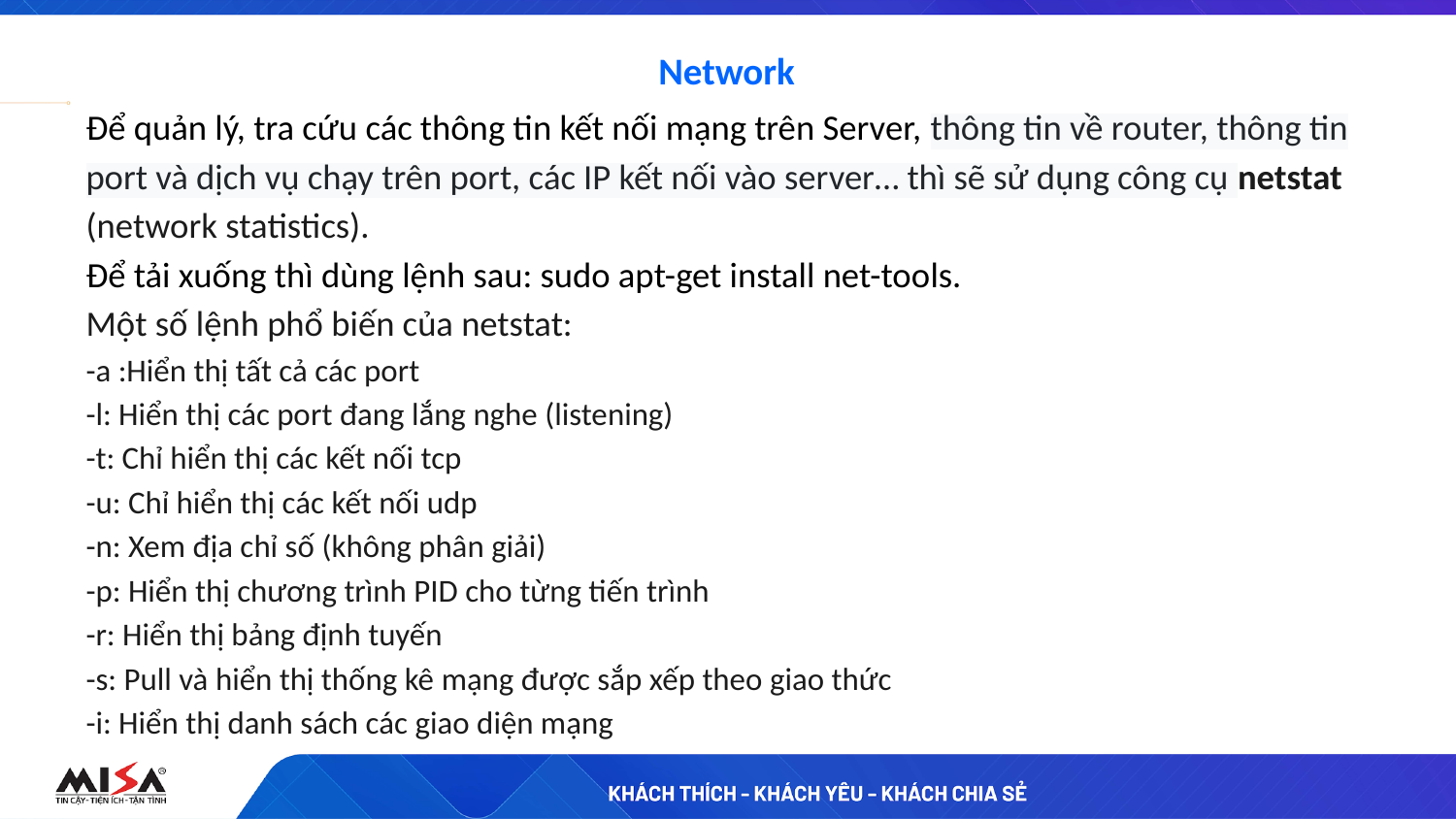

# Network
Để quản lý, tra cứu các thông tin kết nối mạng trên Server, thông tin về router, thông tin port và dịch vụ chạy trên port, các IP kết nối vào server… thì sẽ sử dụng công cụ netstat (network statistics).
Để tải xuống thì dùng lệnh sau: sudo apt-get install net-tools.
Một số lệnh phổ biến của netstat:
-a :Hiển thị tất cả các port
-l: Hiển thị các port đang lắng nghe (listening)
-t: Chỉ hiển thị các kết nối tcp
-u: Chỉ hiển thị các kết nối udp
-n: Xem địa chỉ số (không phân giải)
-p: Hiển thị chương trình PID cho từng tiến trình
-r: Hiển thị bảng định tuyến
-s: Pull và hiển thị thống kê mạng được sắp xếp theo giao thức
-i: Hiển thị danh sách các giao diện mạng